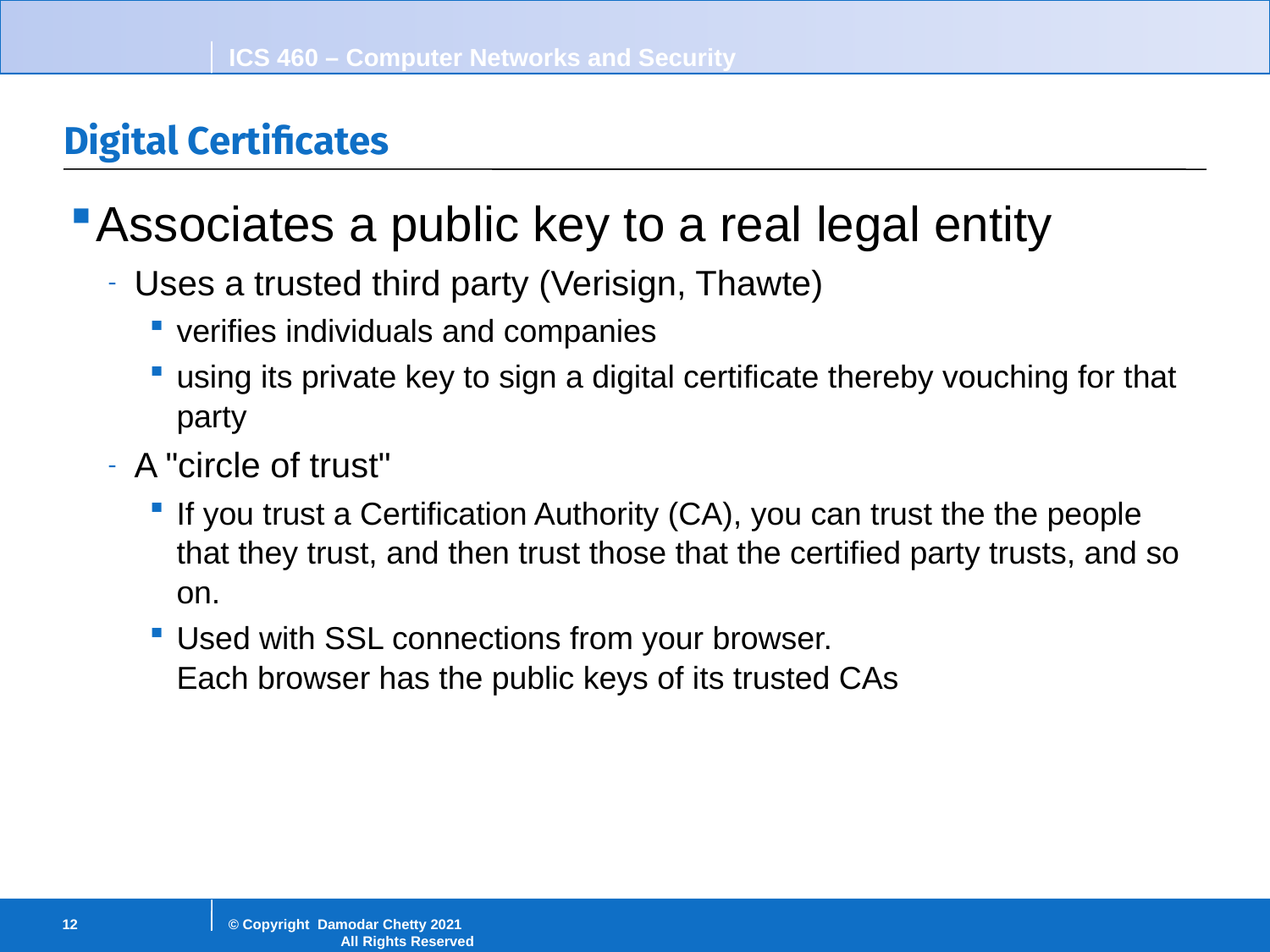

# Digital Certificates
Associates a public key to a real legal entity
Uses a trusted third party (Verisign, Thawte)
verifies individuals and companies
using its private key to sign a digital certificate thereby vouching for that party
A "circle of trust"
If you trust a Certification Authority (CA), you can trust the the people  that they trust, and then trust those that the certified party trusts, and so on.
Used with SSL connections from your browser.
Each browser has the public keys of its trusted CAs

12